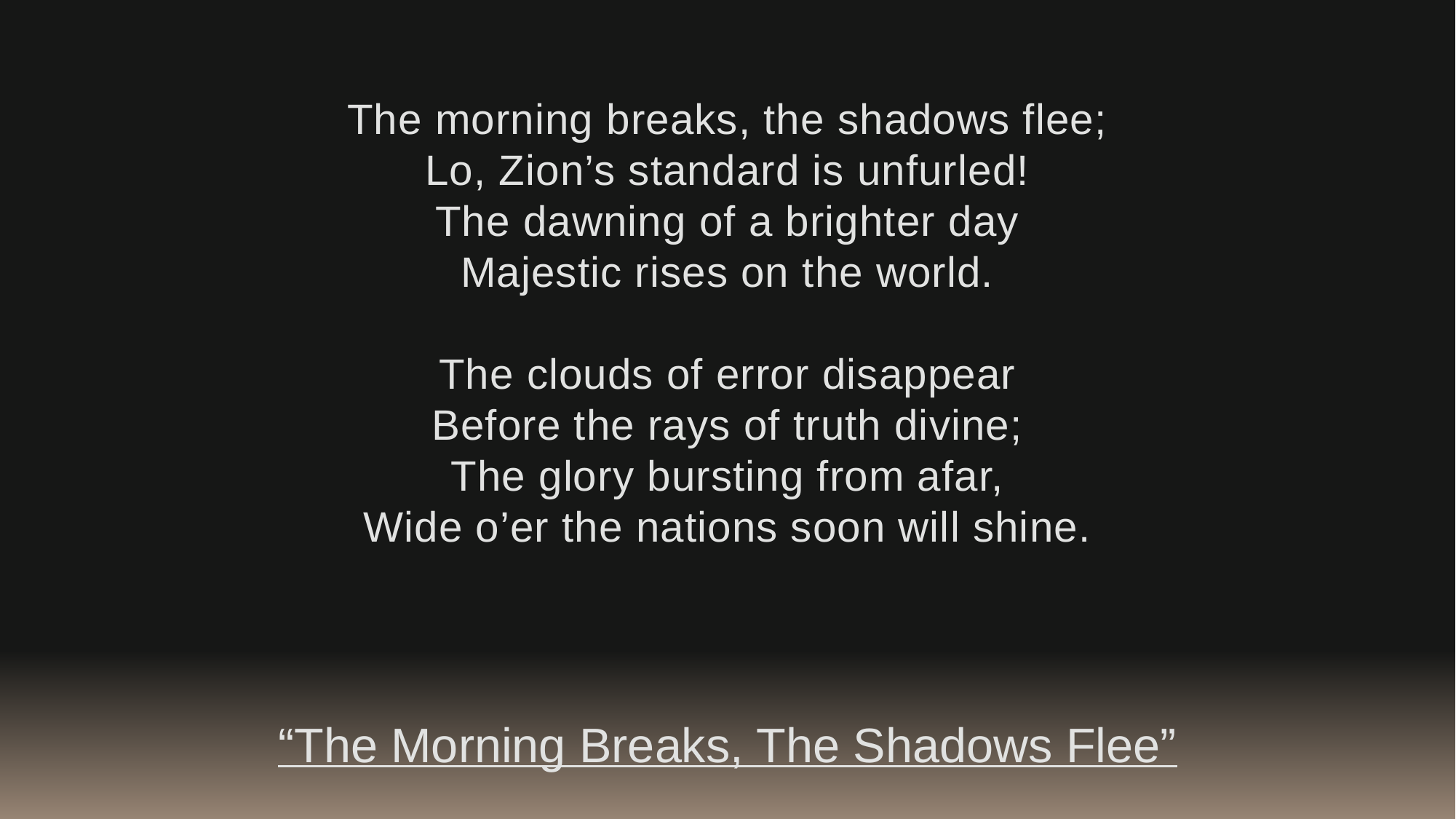

The morning breaks, the shadows flee;
Lo, Zion’s standard is unfurled!
The dawning of a brighter day
Majestic rises on the world.

The clouds of error disappear
Before the rays of truth divine;
The glory bursting from afar,
Wide o’er the nations soon will shine.

“The Morning Breaks, The Shadows Flee”